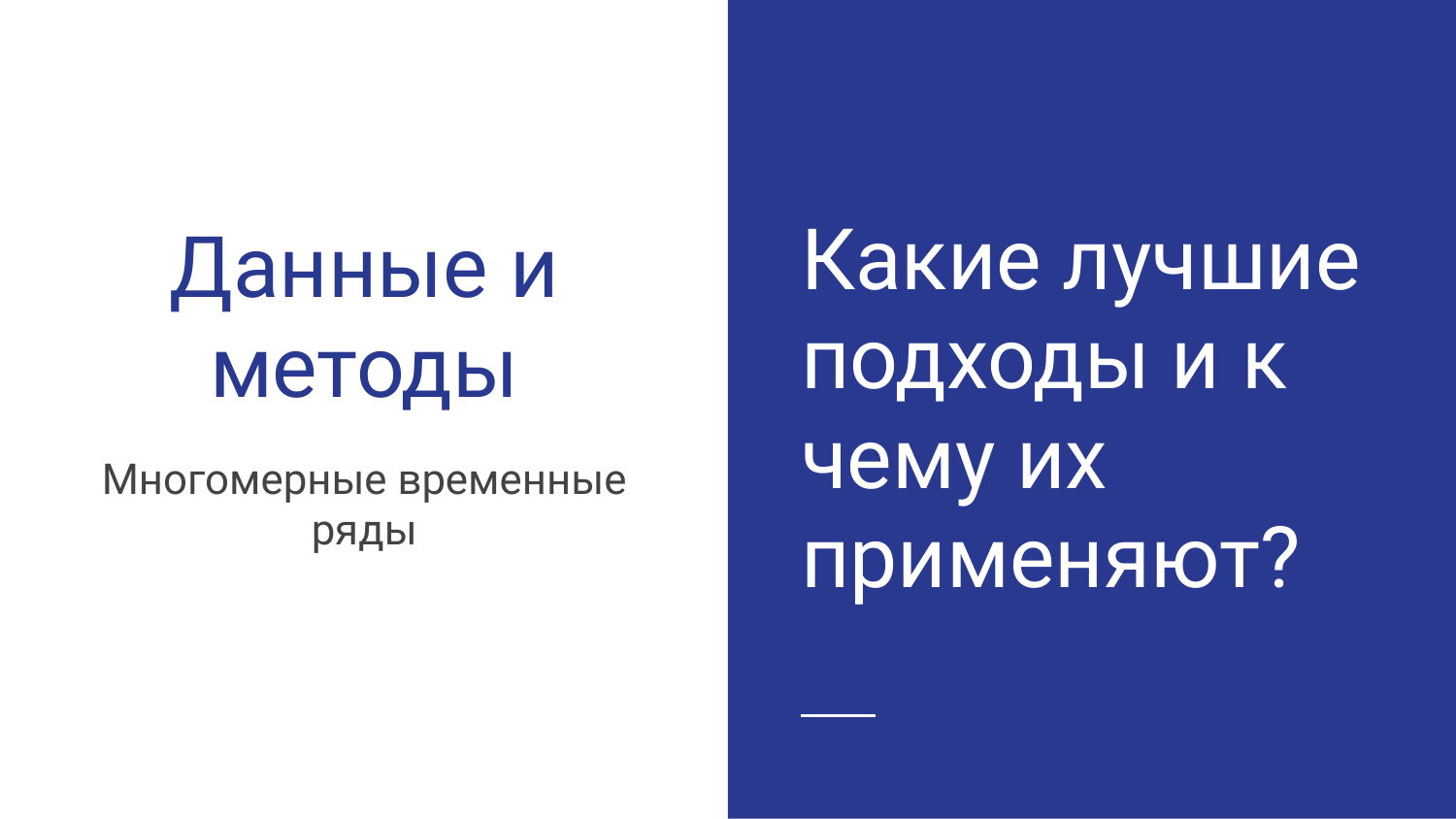

Какие лучшие подходы и к чему их применяют?
# Данные и методы
Многомерные временные ряды